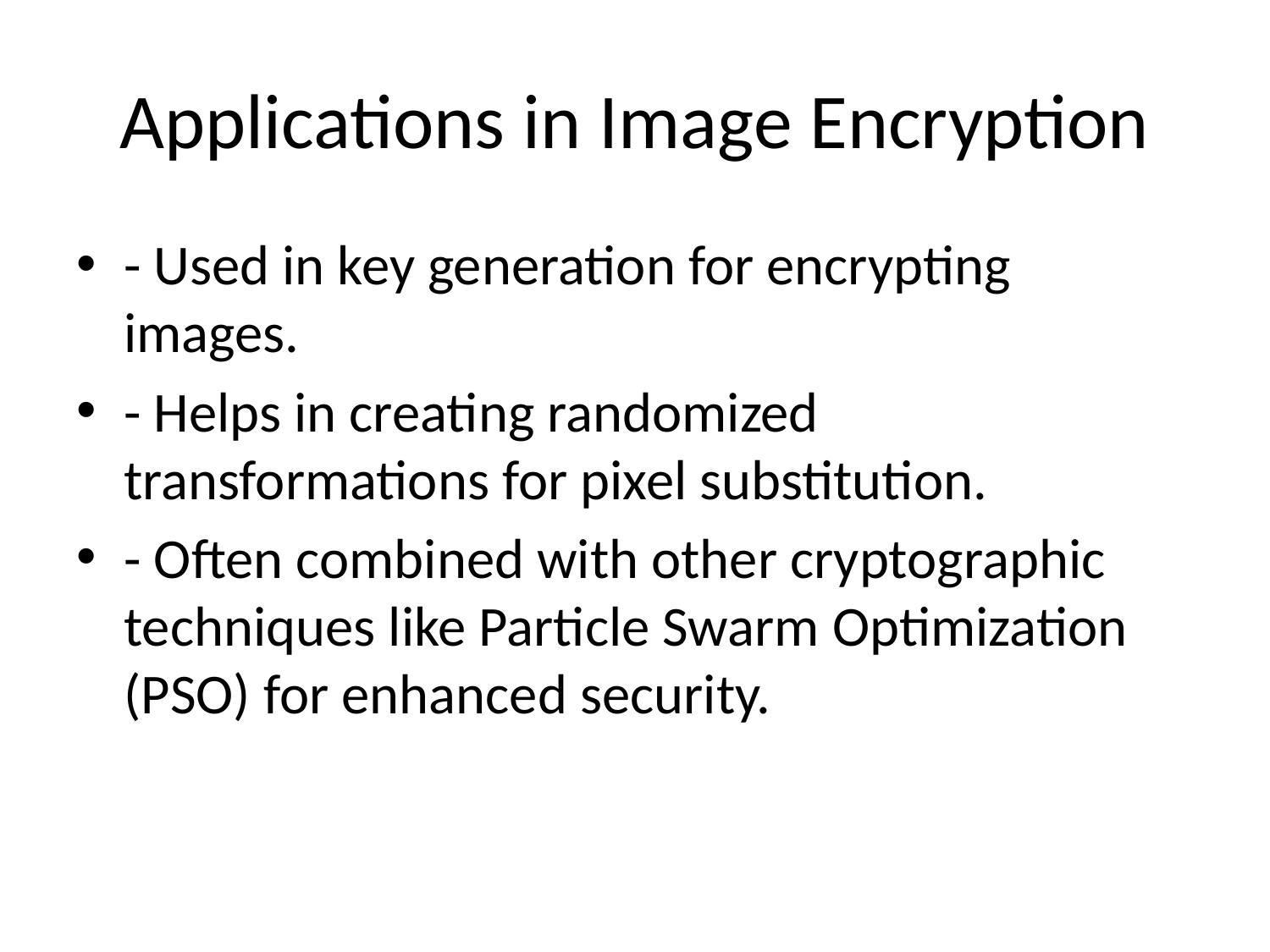

# Applications in Image Encryption
- Used in key generation for encrypting images.
- Helps in creating randomized transformations for pixel substitution.
- Often combined with other cryptographic techniques like Particle Swarm Optimization (PSO) for enhanced security.